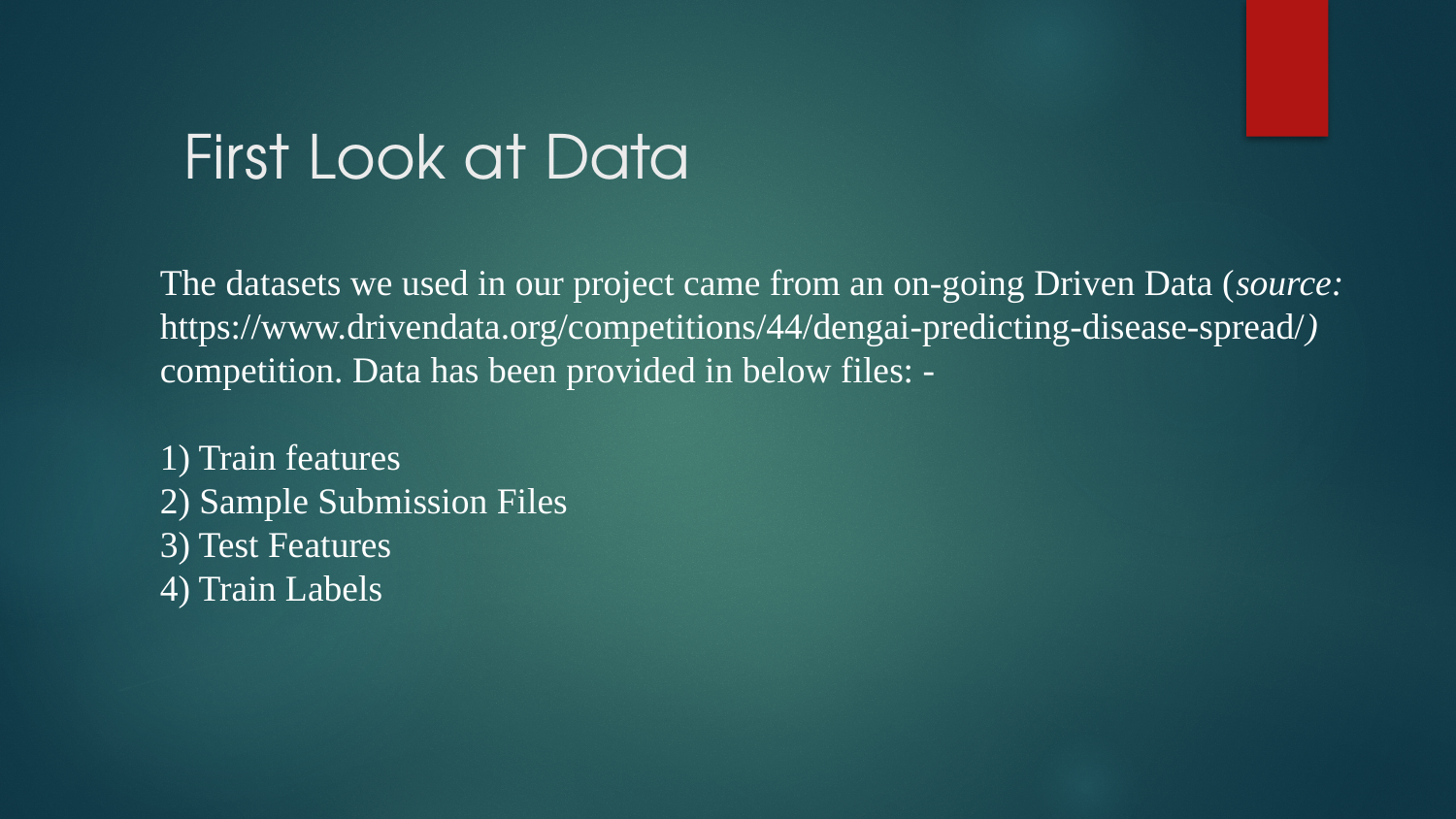

# First Look at Data
The datasets we used in our project came from an on-going Driven Data (source: https://www.drivendata.org/competitions/44/dengai-predicting-disease-spread/) competition. Data has been provided in below files: -

1) Train features
2) Sample Submission Files
3) Test Features
4) Train Labels